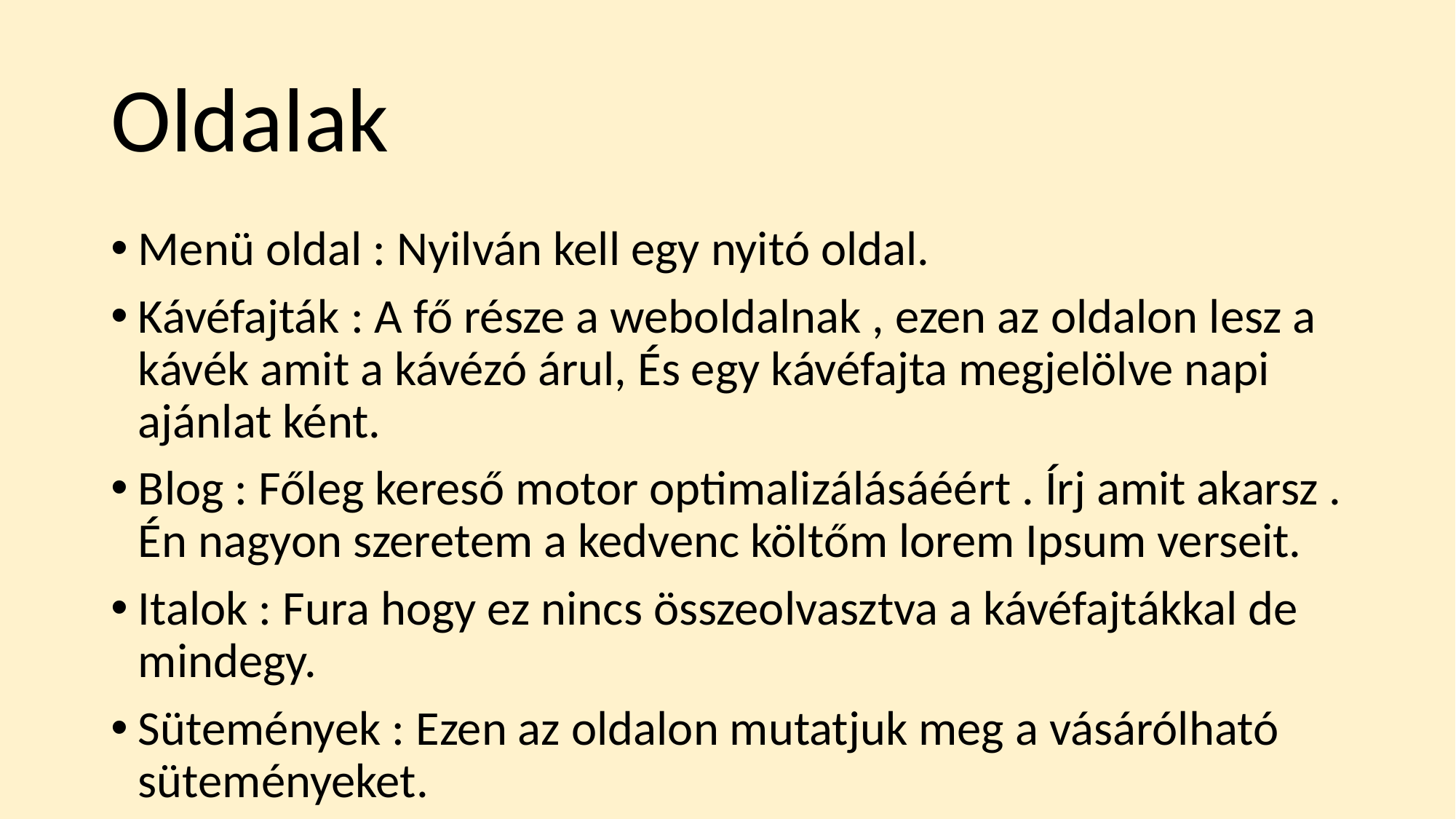

# Oldalak
Menü oldal : Nyilván kell egy nyitó oldal.
Kávéfajták : A fő része a weboldalnak , ezen az oldalon lesz a kávék amit a kávézó árul, És egy kávéfajta megjelölve napi ajánlat ként.
Blog : Főleg kereső motor optimalizálásáéért . Írj amit akarsz . Én nagyon szeretem a kedvenc költőm lorem Ipsum verseit.
Italok : Fura hogy ez nincs összeolvasztva a kávéfajtákkal de mindegy.
Sütemények : Ezen az oldalon mutatjuk meg a vásárólható süteményeket.